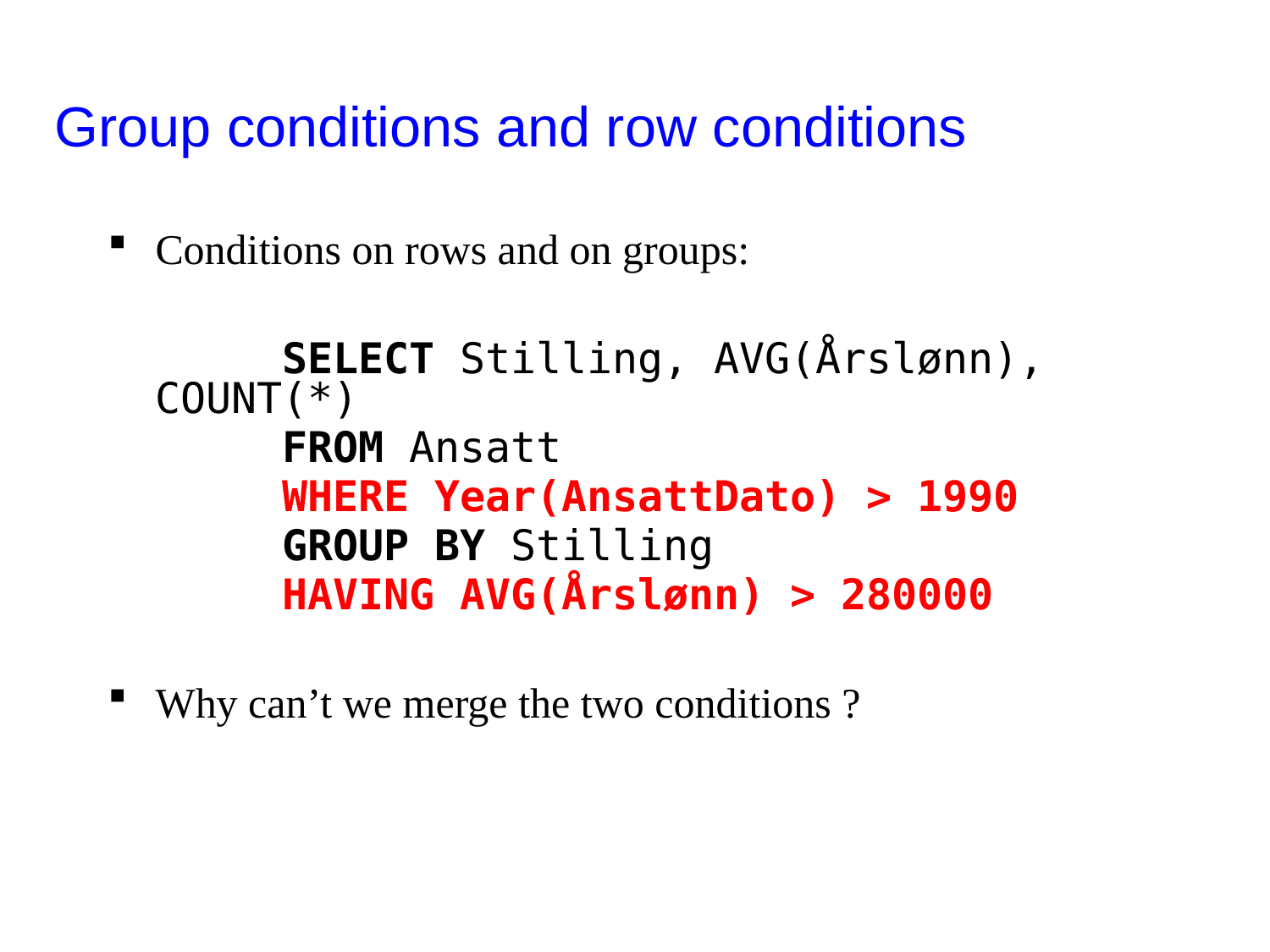

Group conditions and row conditions
Conditions on rows and on groups:

		SELECT Stilling, AVG(Årslønn), COUNT(*)
		FROM Ansatt
		WHERE Year(AnsattDato) > 1990
		GROUP BY Stilling
		HAVING AVG(Årslønn) > 280000

Why can’t we merge the two conditions ?